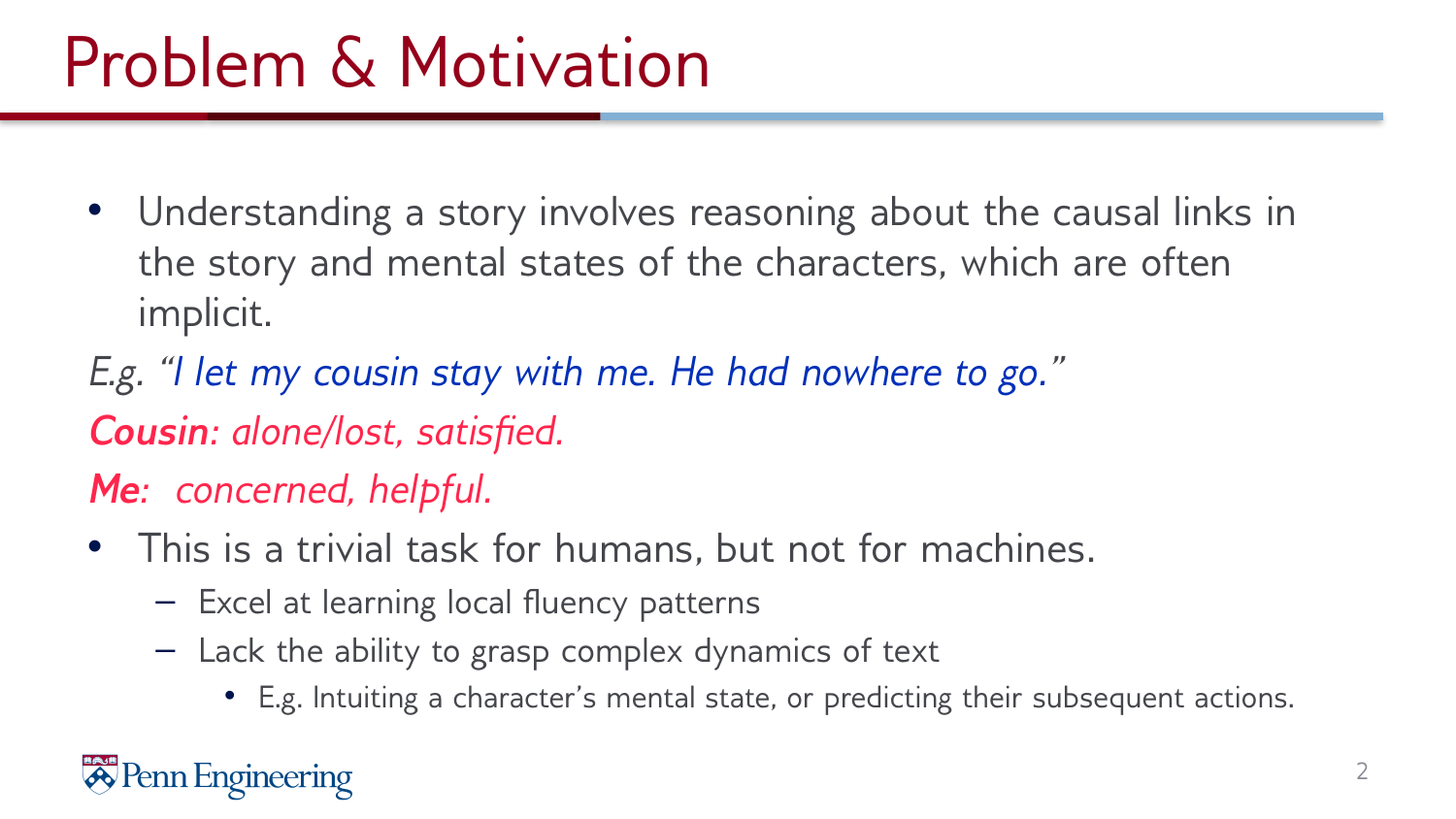

# Problem & Motivation
Understanding a story involves reasoning about the causal links in the story and mental states of the characters, which are often implicit.
E.g. “I let my cousin stay with me. He had nowhere to go.”
Cousin: alone/lost, satisfied.
Me:  concerned, helpful.
This is a trivial task for humans, but not for machines.
Excel at learning local fluency patterns
Lack the ability to grasp complex dynamics of text
E.g. Intuiting a character’s mental state, or predicting their subsequent actions.
2